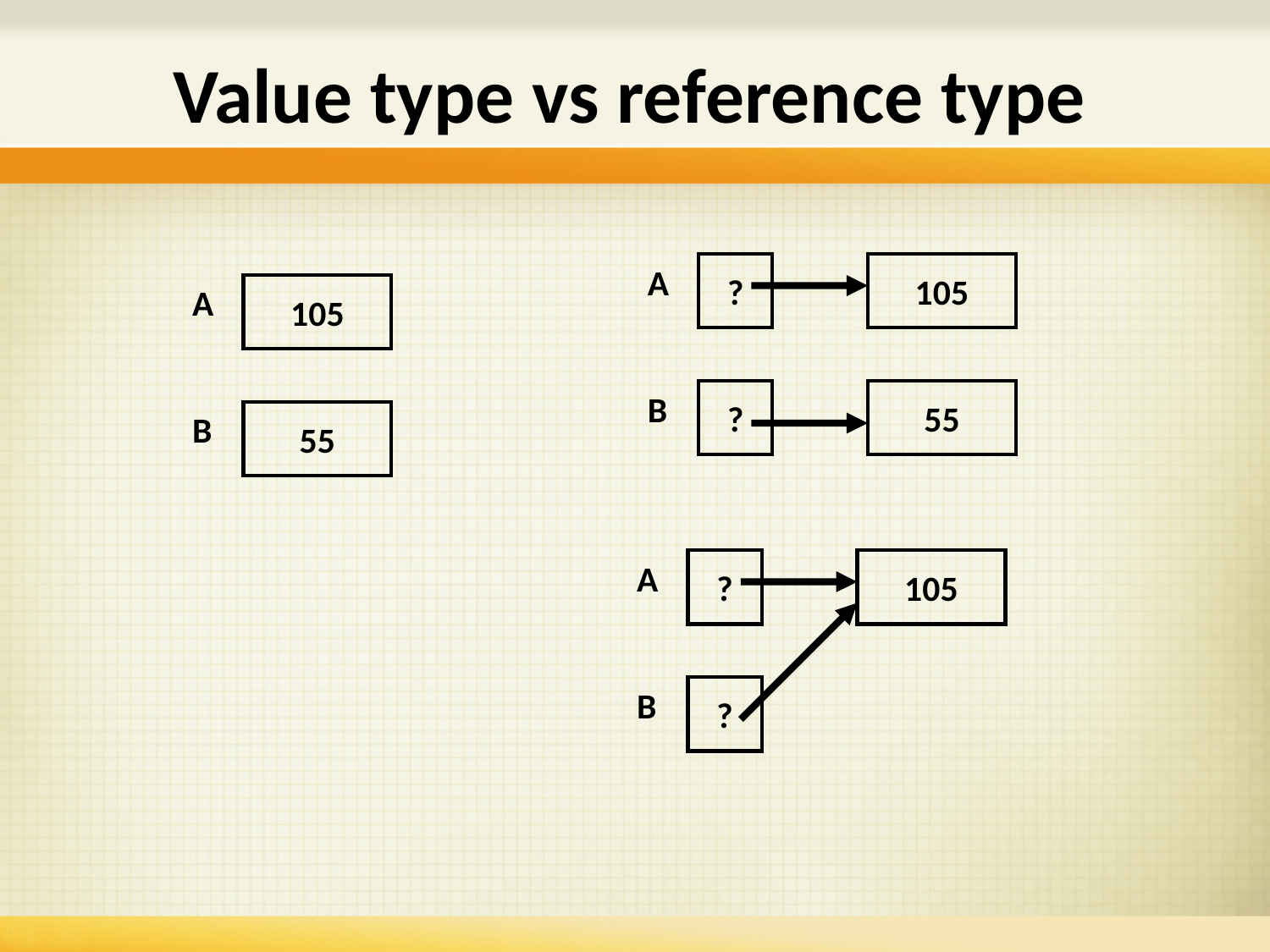

# Value type vs reference type
A
?
105
A
105

B
?
55
B
55

A
?
105

B
?